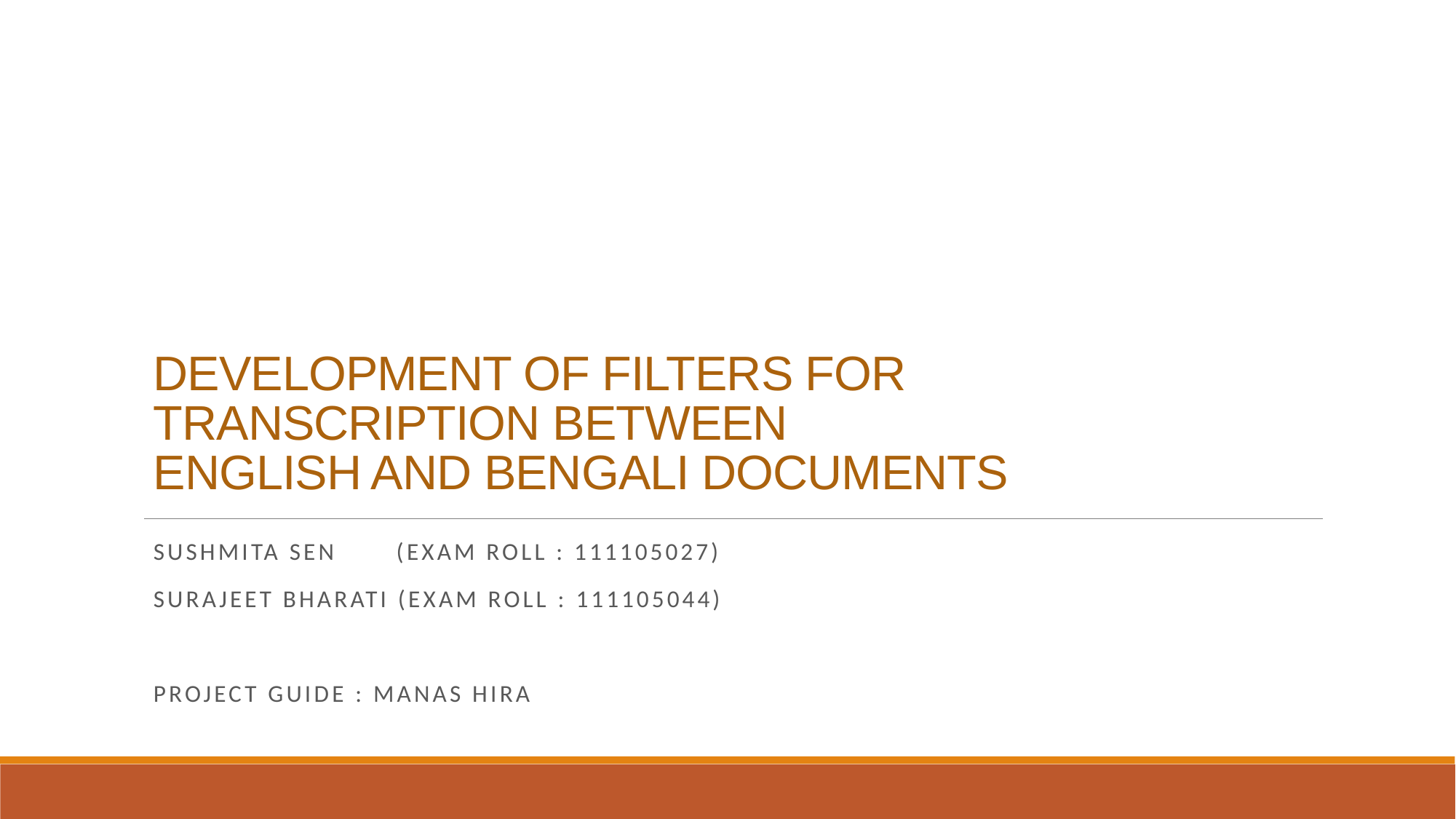

# DEVELOPMENT OF FILTERS FOR TRANSCRIPTION BETWEEN ENGLISH AND BENGALI DOCUMENTS
Sushmita Sen       (Exam Roll : 111105027)
Surajeet Bharati (Exam Roll : 111105044)

Project Guide : Manas hira